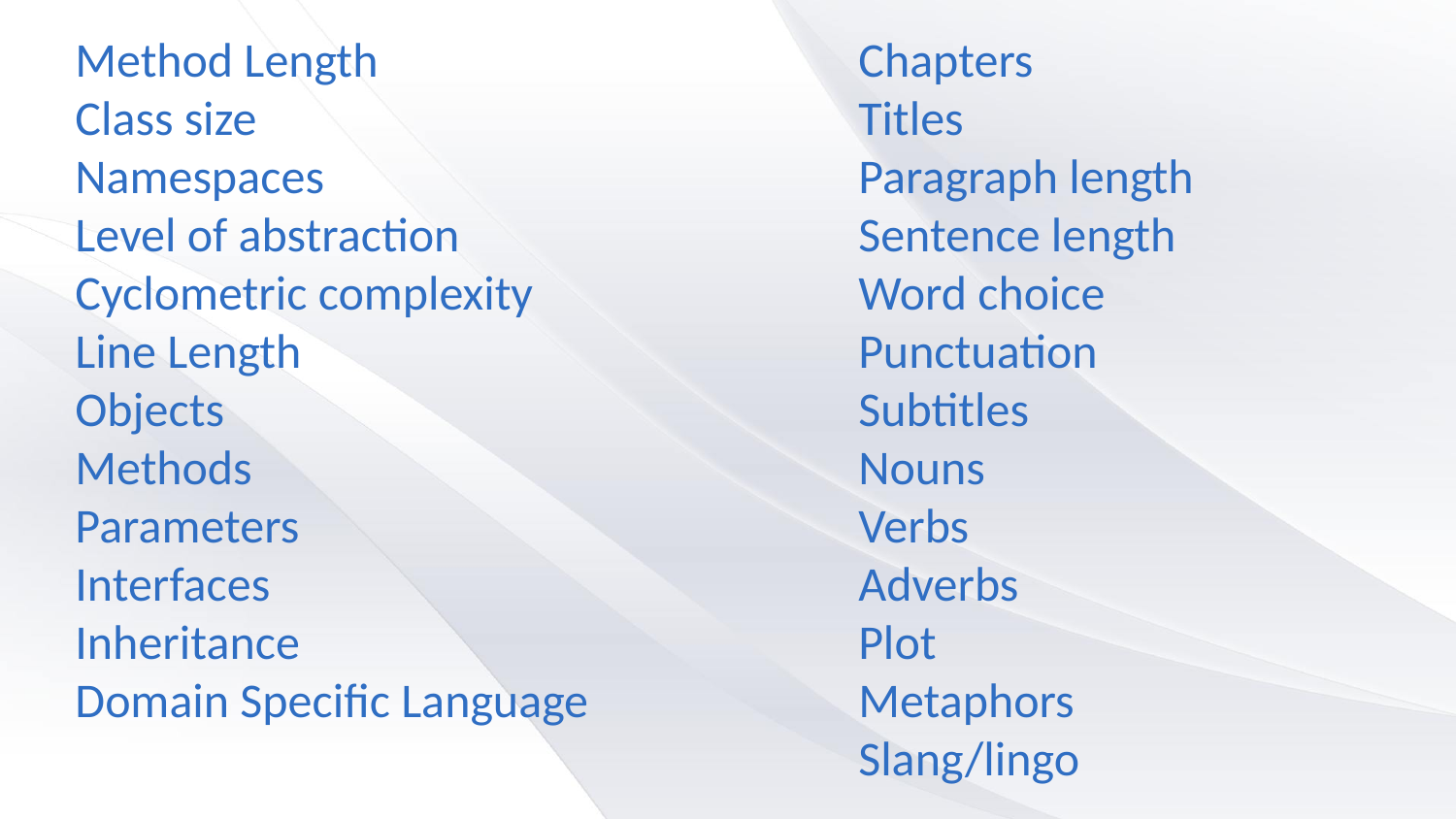

Method Length
Class size
Namespaces
Level of abstraction
Cyclometric complexity
Line Length
Objects
Methods
Parameters
Interfaces
Inheritance
Domain Specific Language
Chapters
Titles
Paragraph length
Sentence length
Word choice
Punctuation
Subtitles
Nouns
Verbs
Adverbs
Plot
Metaphors
Slang/lingo